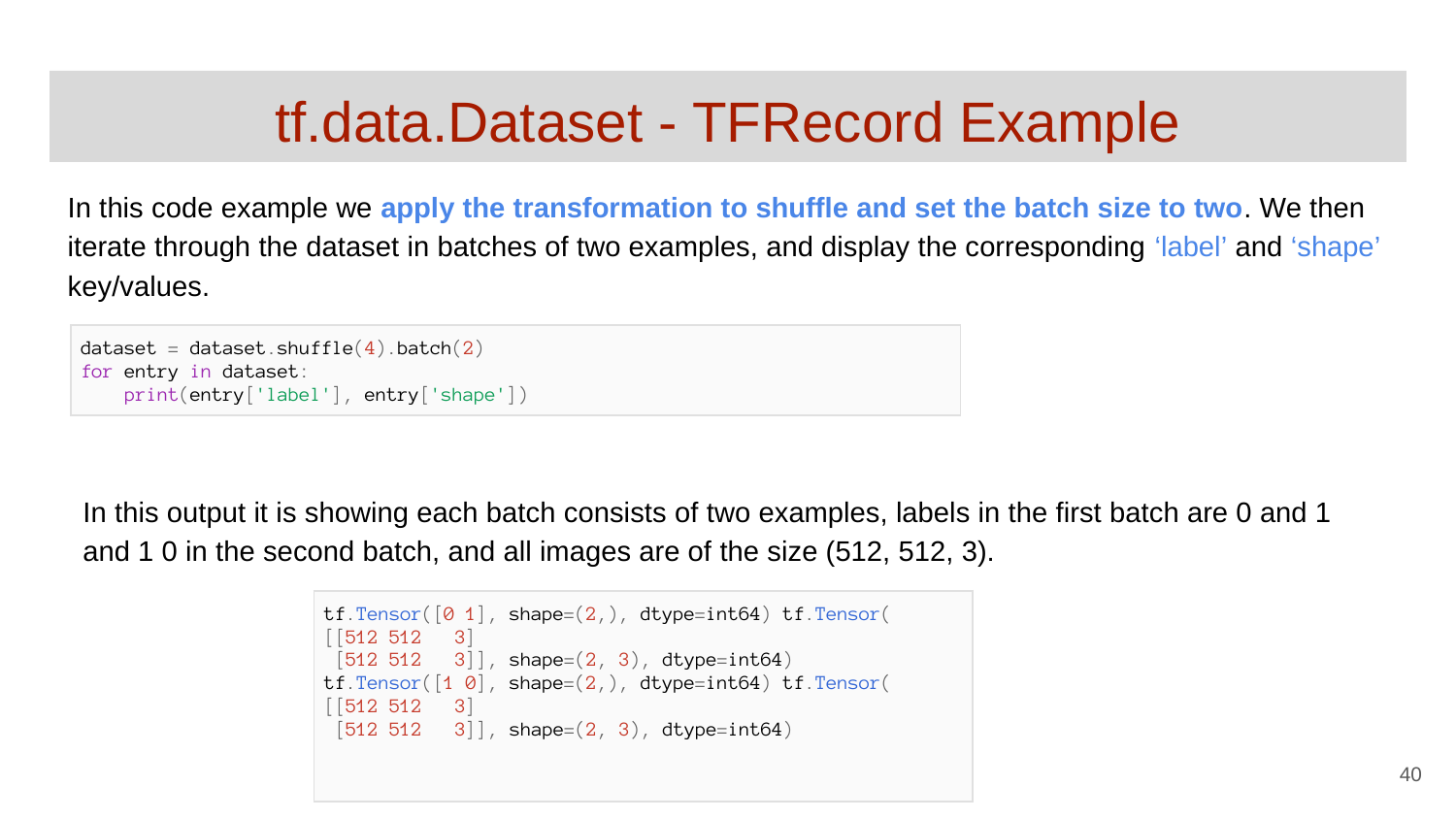

# tf.data.Dataset - TFRecord Example
In this code example we apply the transformation to shuffle and set the batch size to two. We then iterate through the dataset in batches of two examples, and display the corresponding ‘label’ and ‘shape’ key/values.

| dataset = dataset.shuffle(4).batch(2) for entry in dataset: print(entry['label'], entry['shape']) |
| --- |
In this output it is showing each batch consists of two examples, labels in the first batch are 0 and 1 and 1 0 in the second batch, and all images are of the size (512, 512, 3).
| tf.Tensor([0 1], shape=(2,), dtype=int64) tf.Tensor( [[512 512 3] [512 512 3]], shape=(2, 3), dtype=int64) tf.Tensor([1 0], shape=(2,), dtype=int64) tf.Tensor( [[512 512 3] [512 512 3]], shape=(2, 3), dtype=int64) |
| --- |
40